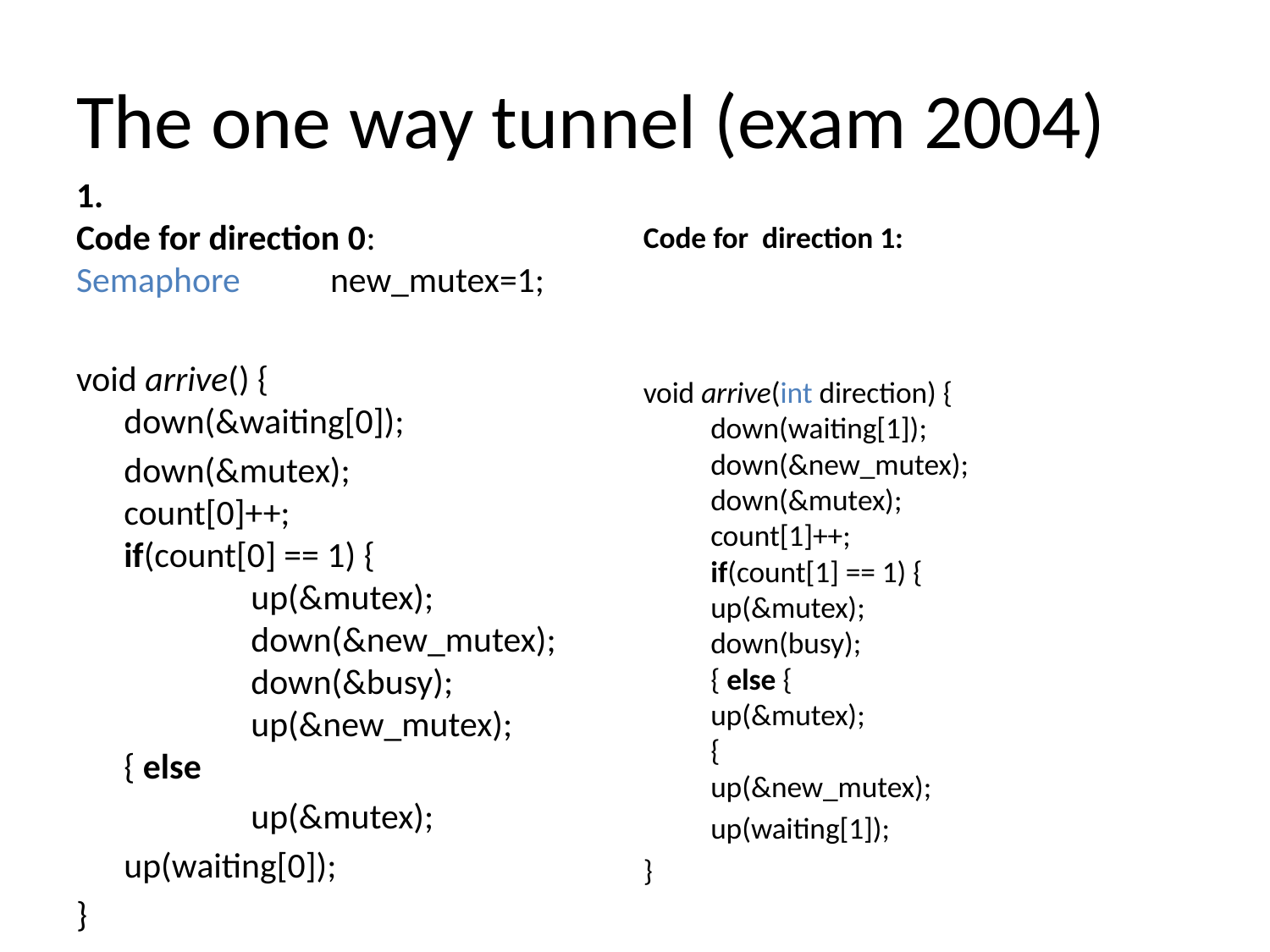

# The one way tunnel (exam 2004)
1.
Code for direction 0:
Semaphore	new_mutex=1;

void arrive() {
down(&waiting[0]);
	down(&mutex);
count[0]++;
if(count[0] == 1) {
	up(&mutex);
	down(&new_mutex);
	down(&busy);
	up(&new_mutex);
{ else
		up(&mutex);
	up(waiting[0]);
}
Code for  direction 1:

void arrive(int direction) {
	down(waiting[1]);
	down(&new_mutex);
	down(&mutex);
	count[1]++;
	if(count[1] == 1) {
		up(&mutex);
		down(busy);
	{ else {
		up(&mutex);
	{
	up(&new_mutex);
	up(waiting[1]);
}